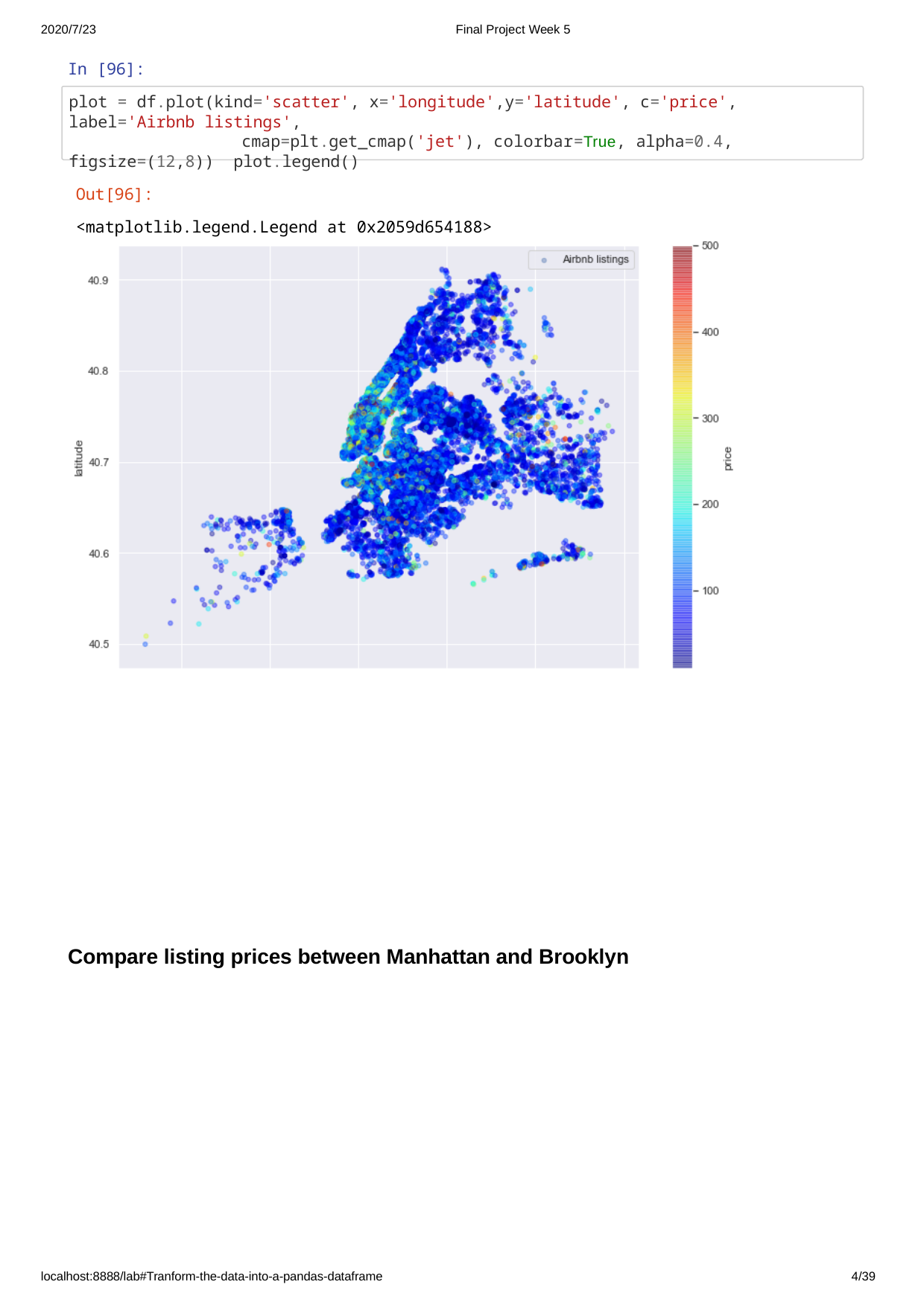

2020/7/23
Final Project Week 5
In [96]:

plot = df.plot(kind='scatter', x='longitude',y='latitude', c='price', label='Airbnb listings',
                 cmap=plt.get_cmap('jet'), colorbar=True, alpha=0.4, figsize=(12,8))  plot.legend()

Out[96]:

<matplotlib.legend.Legend at 0x2059d654188>

Compare listing prices between Manhattan and Brooklyn
localhost:8888/lab#Tranform-the-data-into-a-pandas-dataframe
4/39